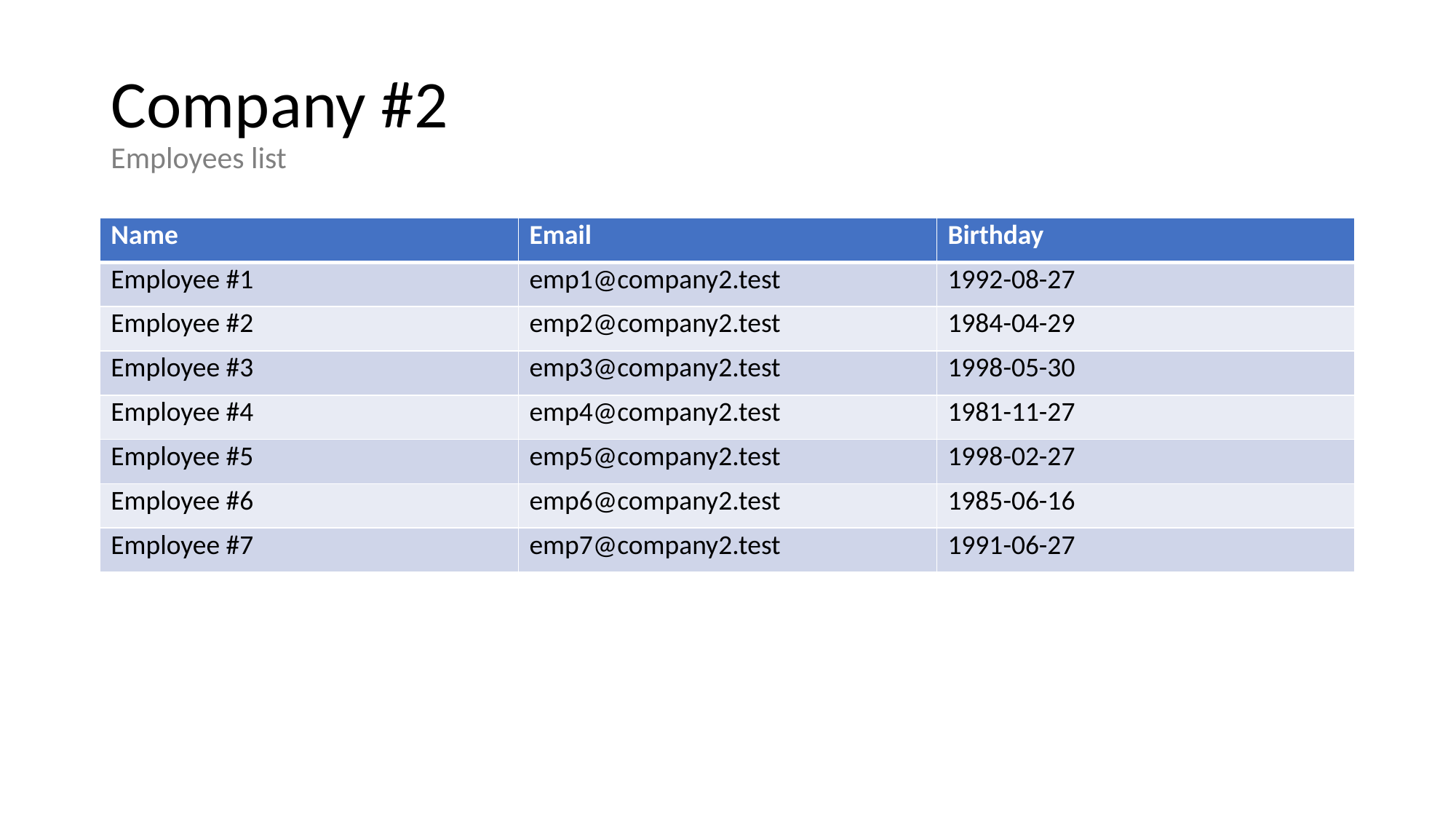

# Company #2 Employees list
| Name | Email | Birthday |
| --- | --- | --- |
| Employee #1 | emp1@company2.test | 1992-08-27 |
| Employee #2 | emp2@company2.test | 1984-04-29 |
| Employee #3 | emp3@company2.test | 1998-05-30 |
| Employee #4 | emp4@company2.test | 1981-11-27 |
| Employee #5 | emp5@company2.test | 1998-02-27 |
| Employee #6 | emp6@company2.test | 1985-06-16 |
| Employee #7 | emp7@company2.test | 1991-06-27 |